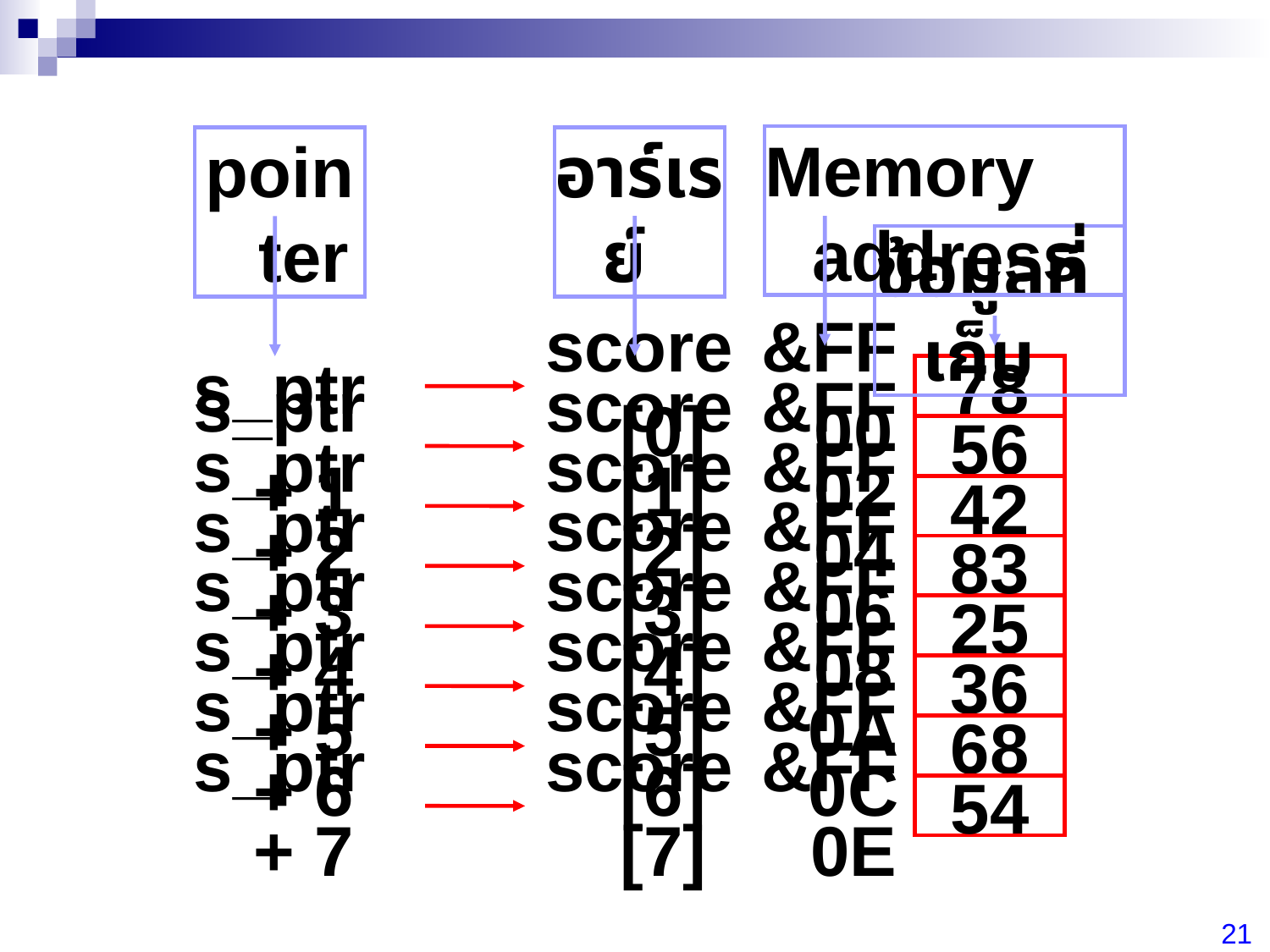

Memory address
อาร์เรย์
pointer

ข้อมูลที่เก็บ

score[0]
&FF00
78
s_ptr

score[1]
&FF02
56
s_ptr + 1

s_ptr + 2
score[2]
&FF04
42

score[3]
&FF06
83
s_ptr + 3

score[4]
&FF08
25
s_ptr + 4

score[5]
&FF0A
36
s_ptr + 5

s_ptr + 6
score[6]
&FF0C
68

score[7]
&FF0E
54
s_ptr + 7

21